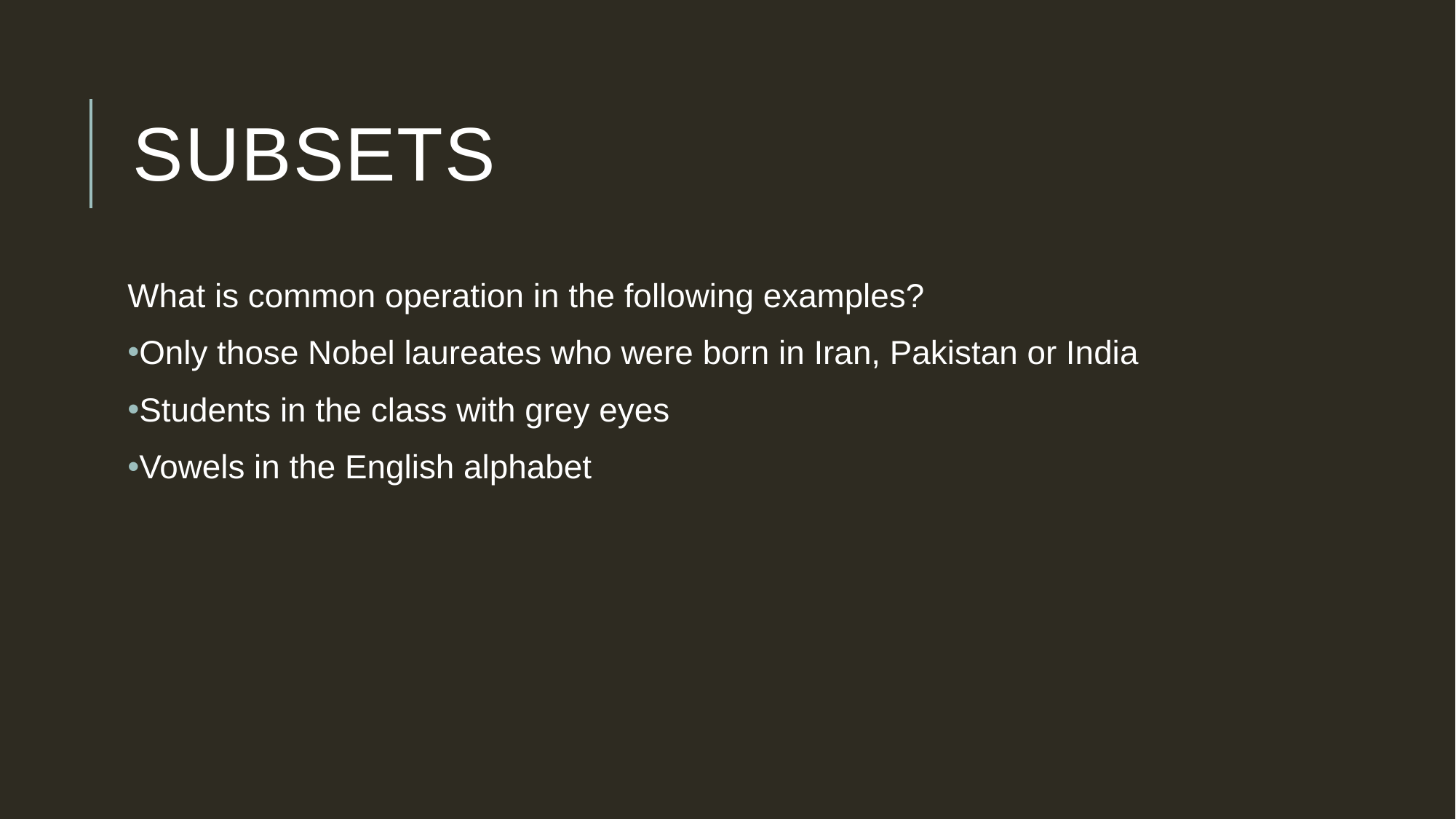

# subsets
What is common operation in the following examples?
Only those Nobel laureates who were born in Iran, Pakistan or India
Students in the class with grey eyes
Vowels in the English alphabet